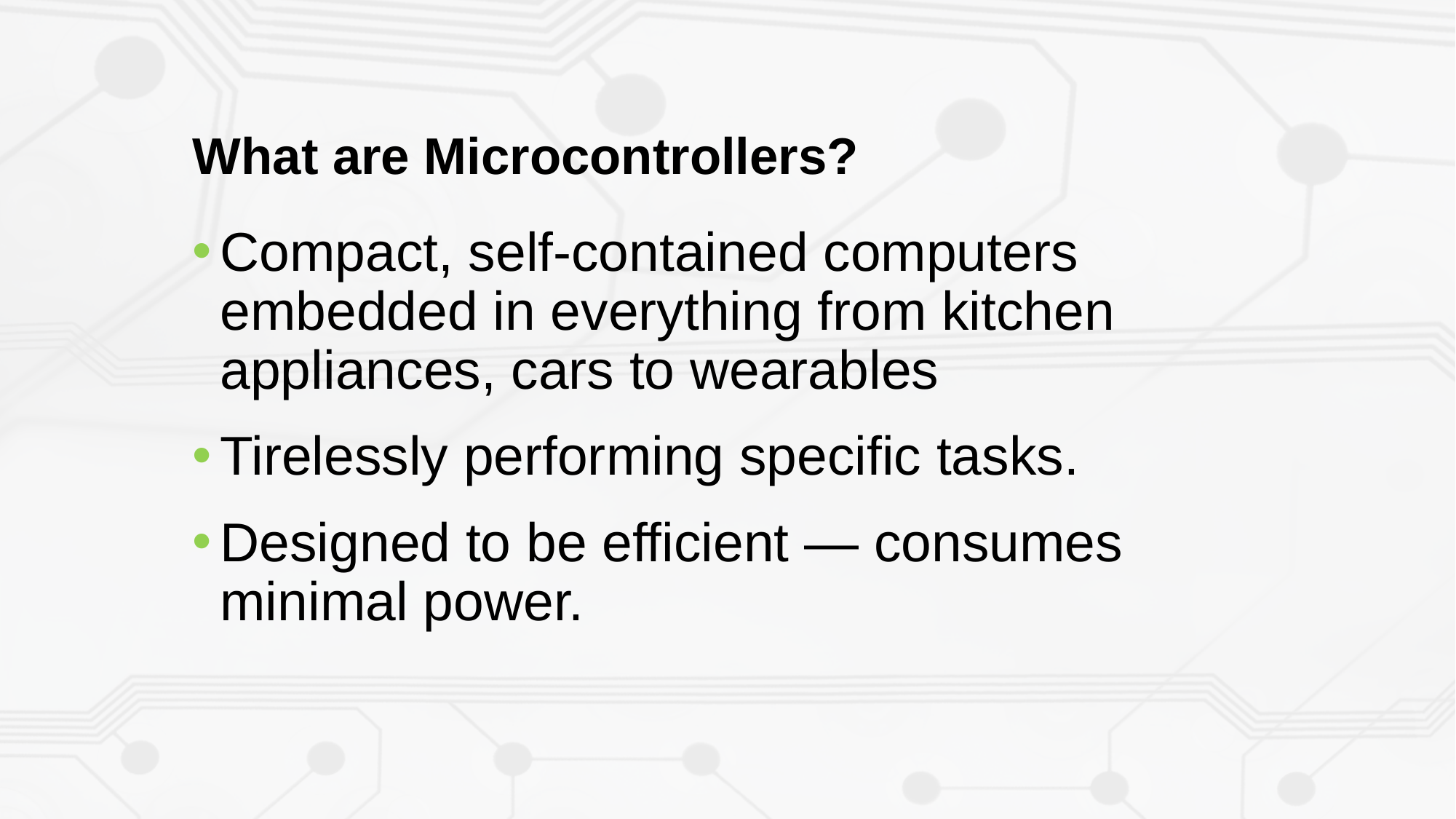

# What are Microcontrollers?
Compact, self-contained computers embedded in everything from kitchen appliances, cars to wearables
Tirelessly performing specific tasks.
Designed to be efficient — consumes minimal power.